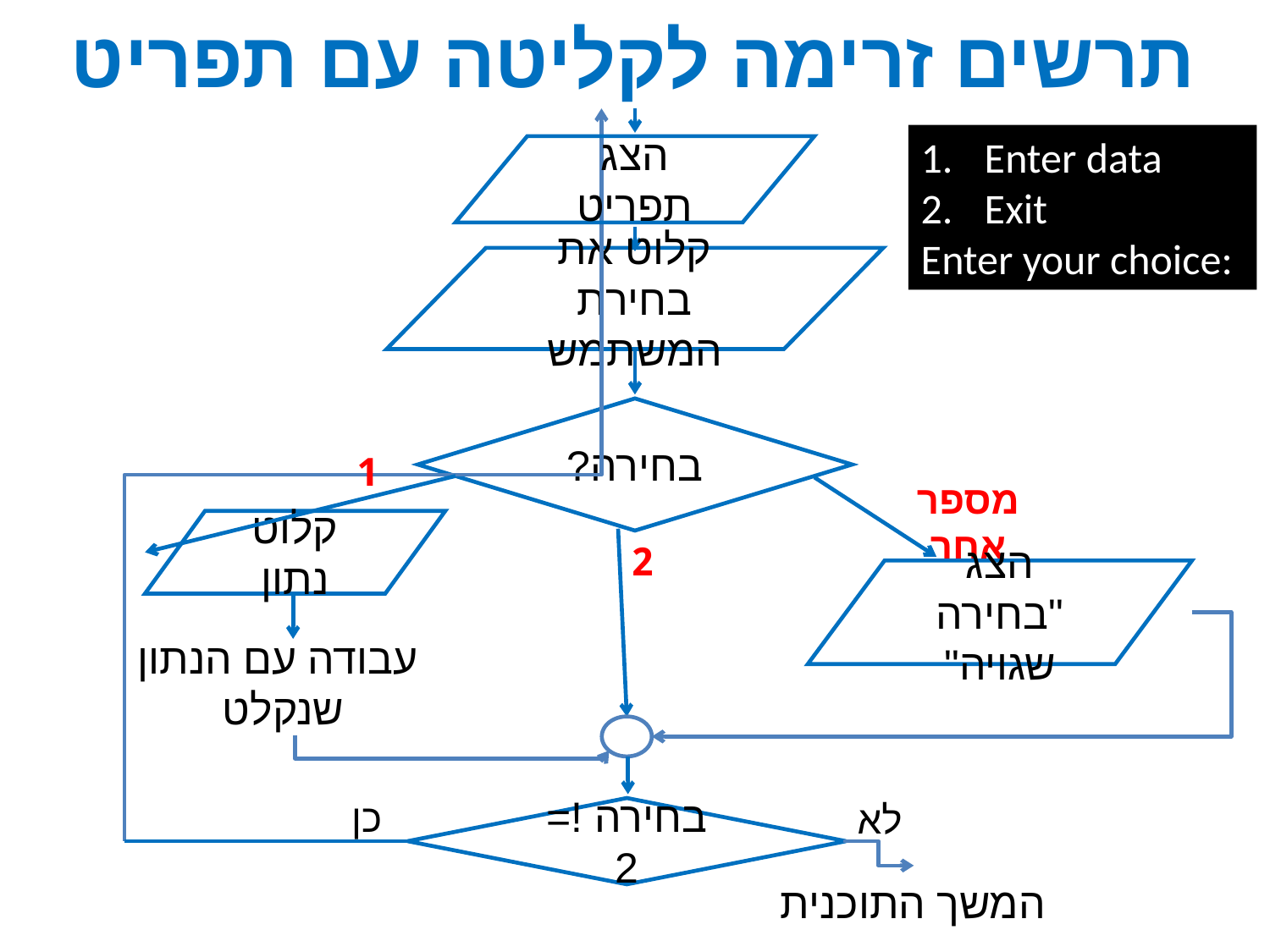

# תרשים זרימה לקליטה עם תפריט
Enter data
Exit
Enter your choice:
הצג תפריט
קלוט את בחירת המשתמש
בחירה?
1
מספר אחר
קלוט נתון
2
הצג "בחירה שגויה"
עבודה עם הנתון שנקלט

כן
לא
בחירה != 2
המשך התוכנית